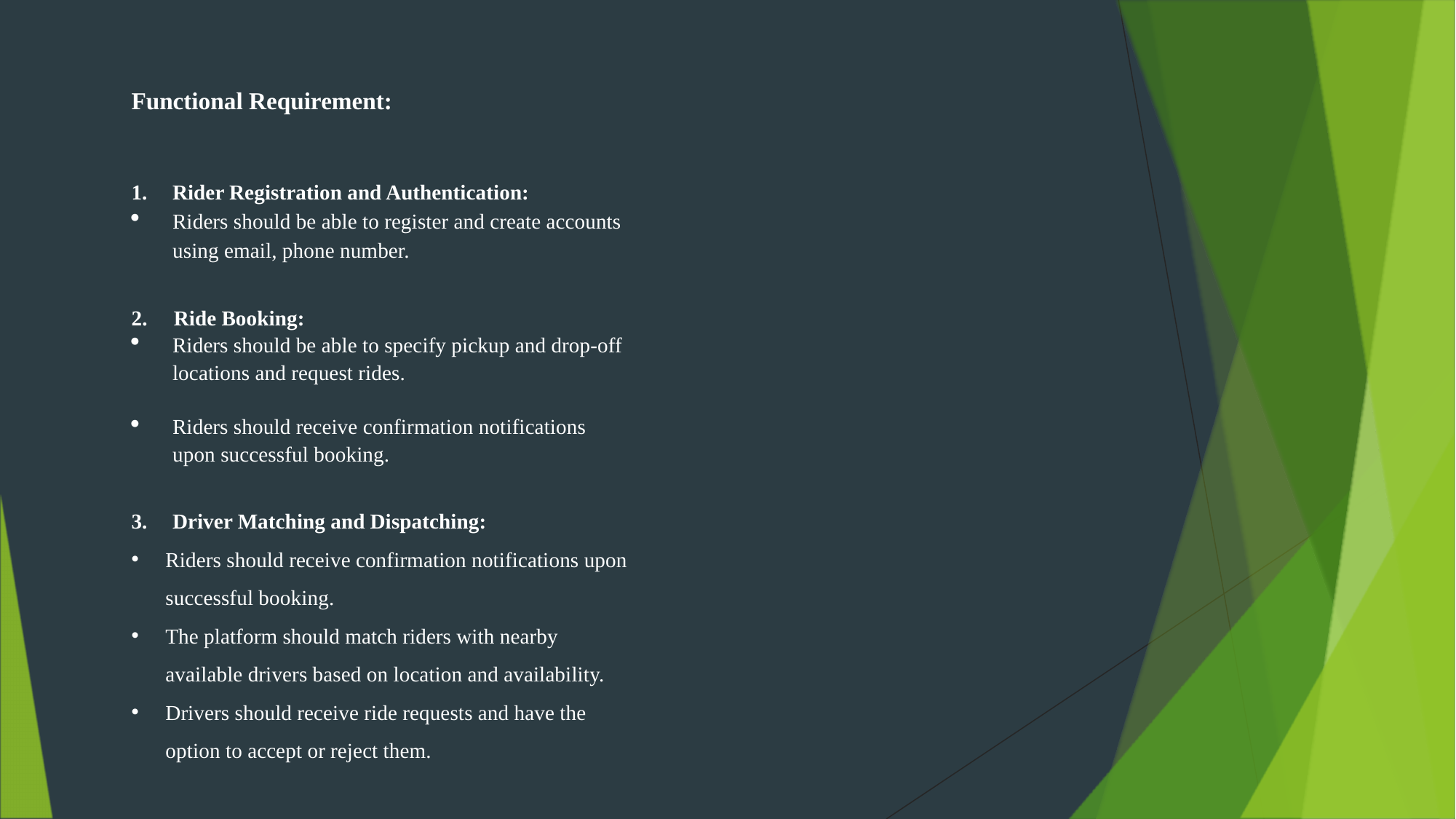

Functional Requirement:

Rider Registration and Authentication:
Riders should be able to register and create accounts using email, phone number.

2.     Ride Booking:
Riders should be able to specify pickup and drop-off locations and request rides.

Riders should receive confirmation notifications upon successful booking.

Driver Matching and Dispatching:
Riders should receive confirmation notifications upon successful booking.
The platform should match riders with nearby available drivers based on location and availability.
Drivers should receive ride requests and have the option to accept or reject them.